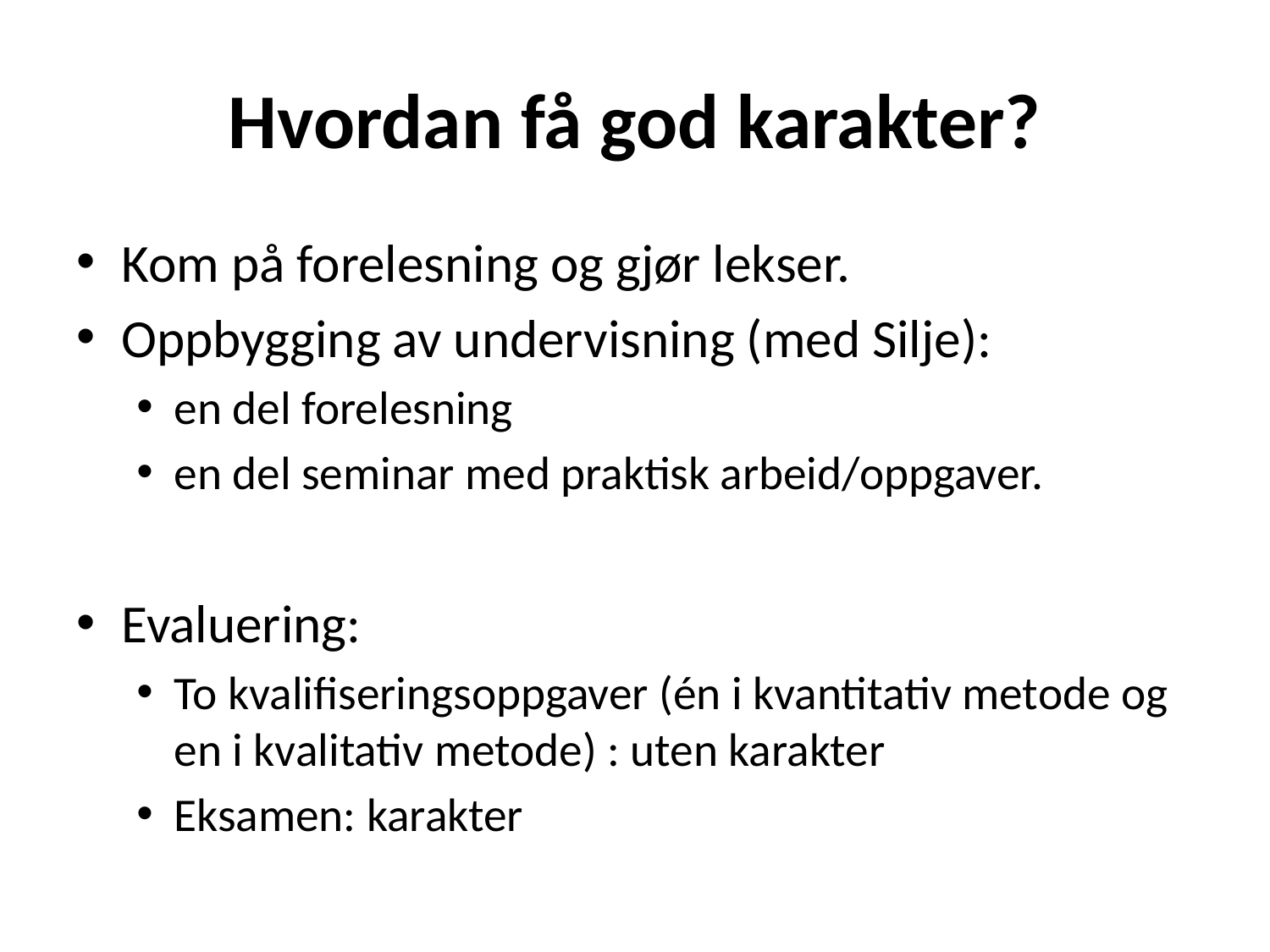

# Hvordan få god karakter?
Kom på forelesning og gjør lekser.
Oppbygging av undervisning (med Silje):
en del forelesning
en del seminar med praktisk arbeid/oppgaver.

Evaluering:
To kvalifiseringsoppgaver (én i kvantitativ metode og en i kvalitativ metode) : uten karakter
Eksamen: karakter